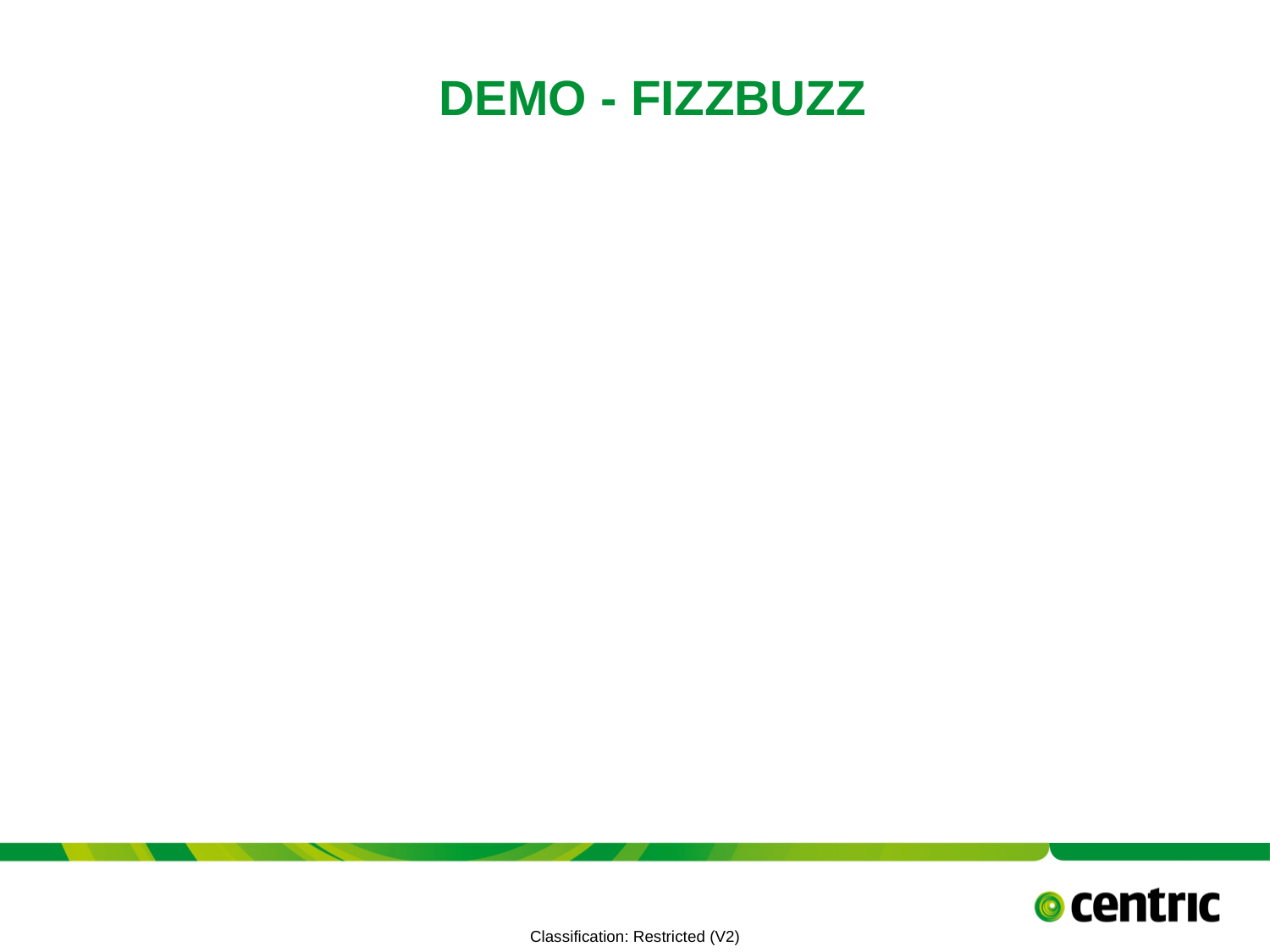

# DEMO - FizzBuzz

TITLE PRESENTATION
July 12, 2021